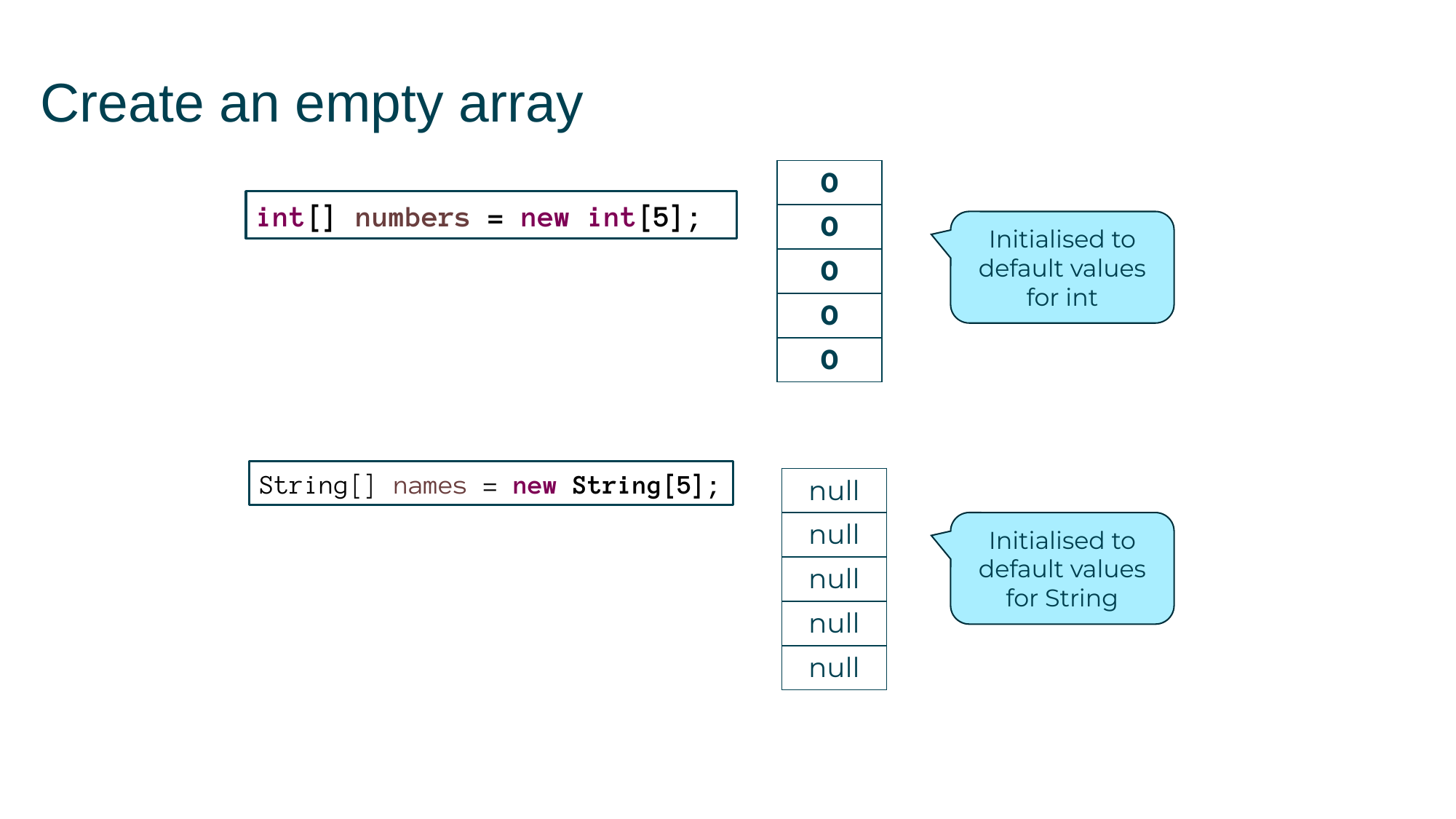

# Create an empty array
| 0 |
| --- |
| 0 |
| 0 |
| 0 |
| 0 |
int[] numbers = new int[5];
Initialised to default values for int
String[] names = new String[5];
| null |
| --- |
| null |
| null |
| null |
| null |
Initialised to default values for String